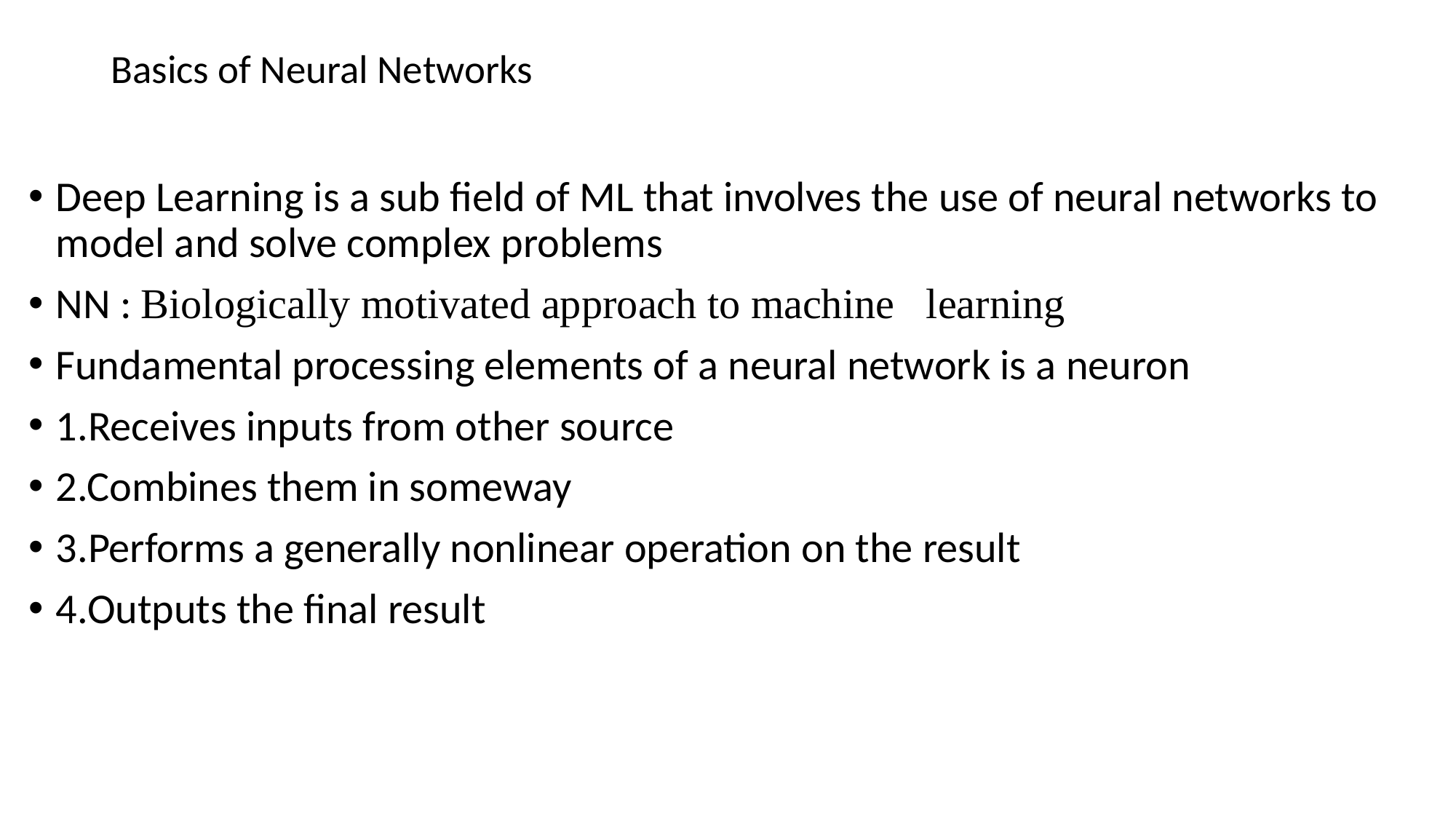

# Basics of Neural Networks
Deep Learning is a sub field of ML that involves the use of neural networks to model and solve complex problems
NN : Biologically motivated approach to machine   learning
Fundamental processing elements of a neural network is a neuron
1.Receives inputs from other source
2.Combines them in someway
3.Performs a generally nonlinear operation on the result
4.Outputs the final result